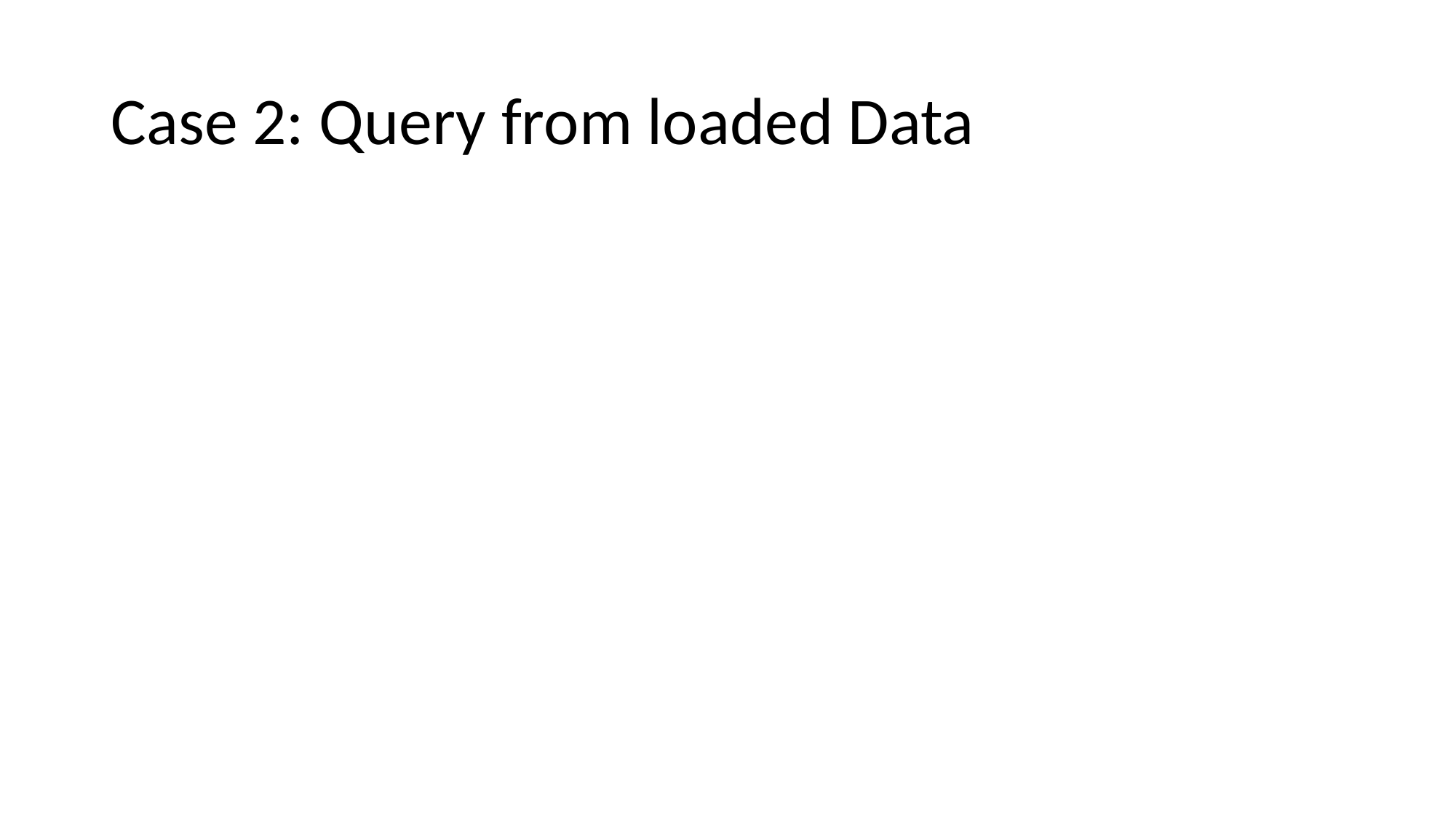

# Case 2: Query from loaded Data